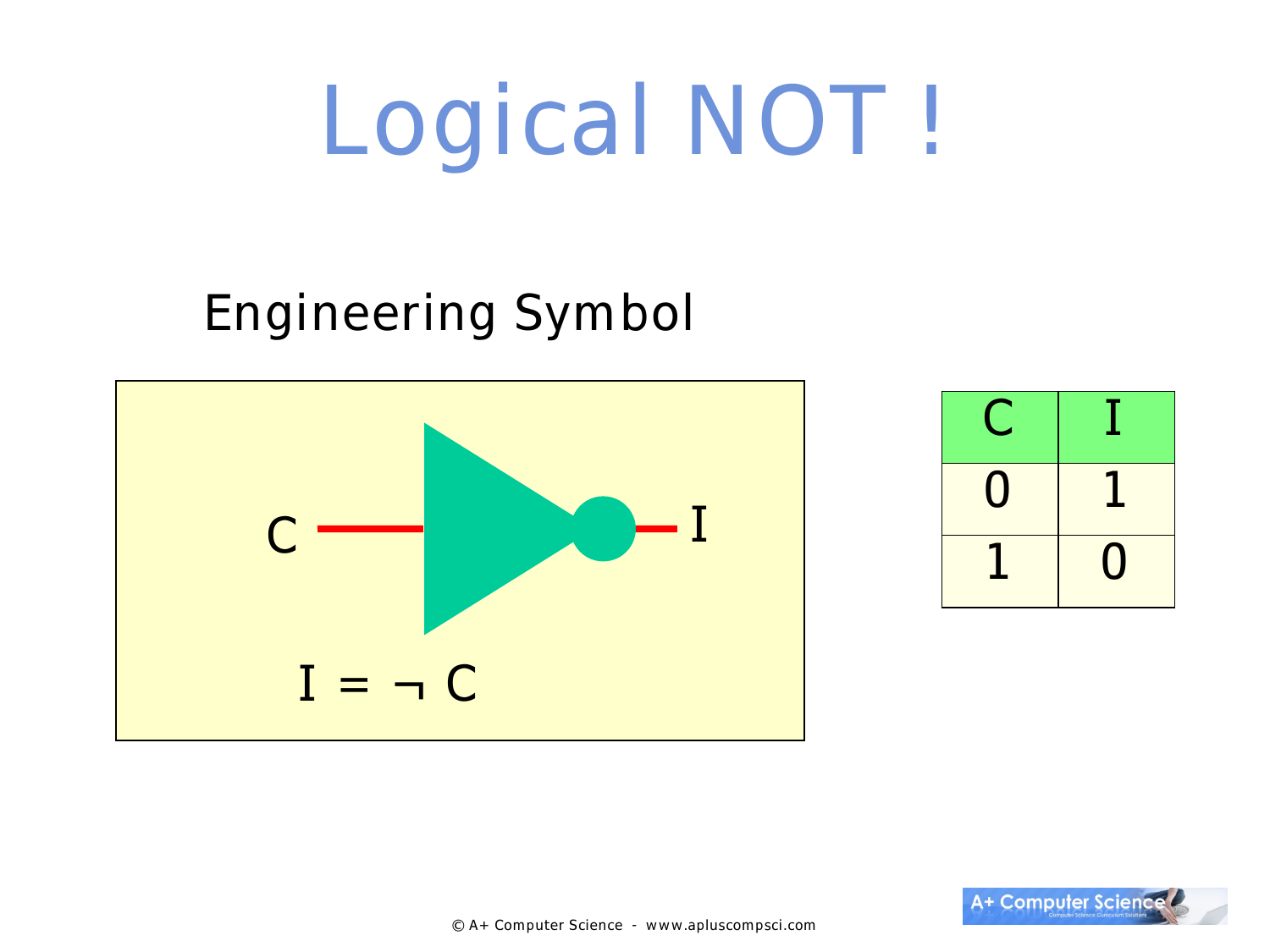

Logical NOT !
Engineering Symbol

| C | I |
| --- | --- |
| 0 | 1 |
| 1 | 0 |

I
C

I = ¬ C

© A+ Computer Science  -  www.apluscompsci.com